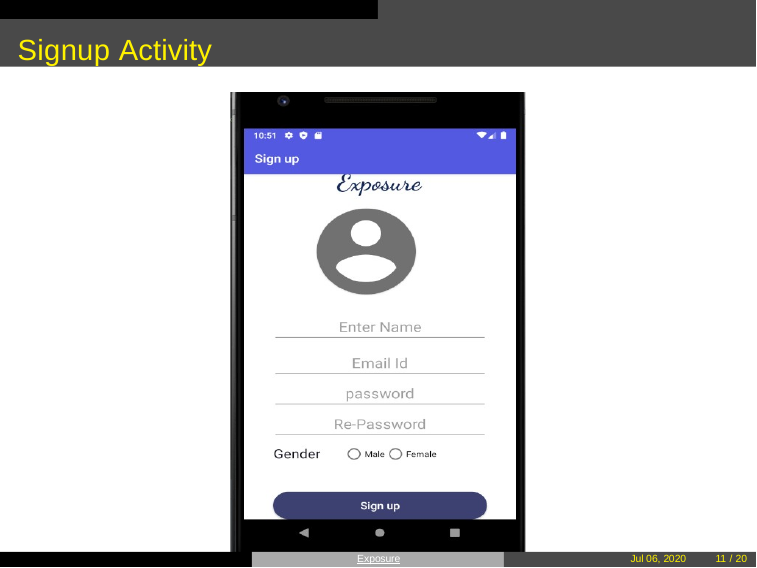

Signup Activity

Exposure
Jul 06, 2020
11 / 20